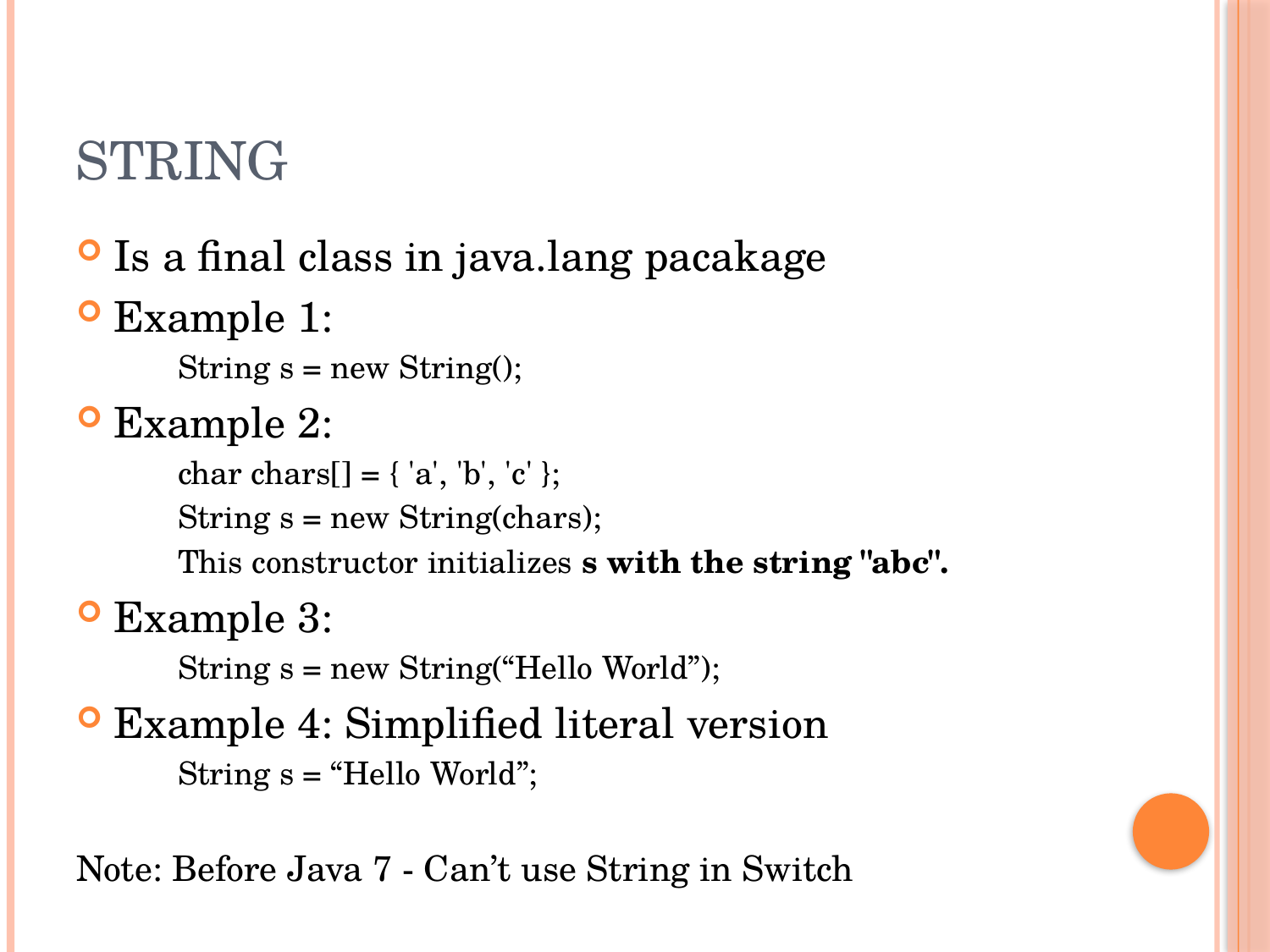

# String
Is a final class in java.lang pacakage
Example 1:
String s = new String();
Example 2:
char chars[] = { 'a', 'b', 'c' };
String s = new String(chars);
This constructor initializes s with the string "abc".
Example 3:
String s = new String(“Hello World”);
Example 4: Simplified literal version
String s = “Hello World”;

Note: Before Java 7 - Can’t use String in Switch